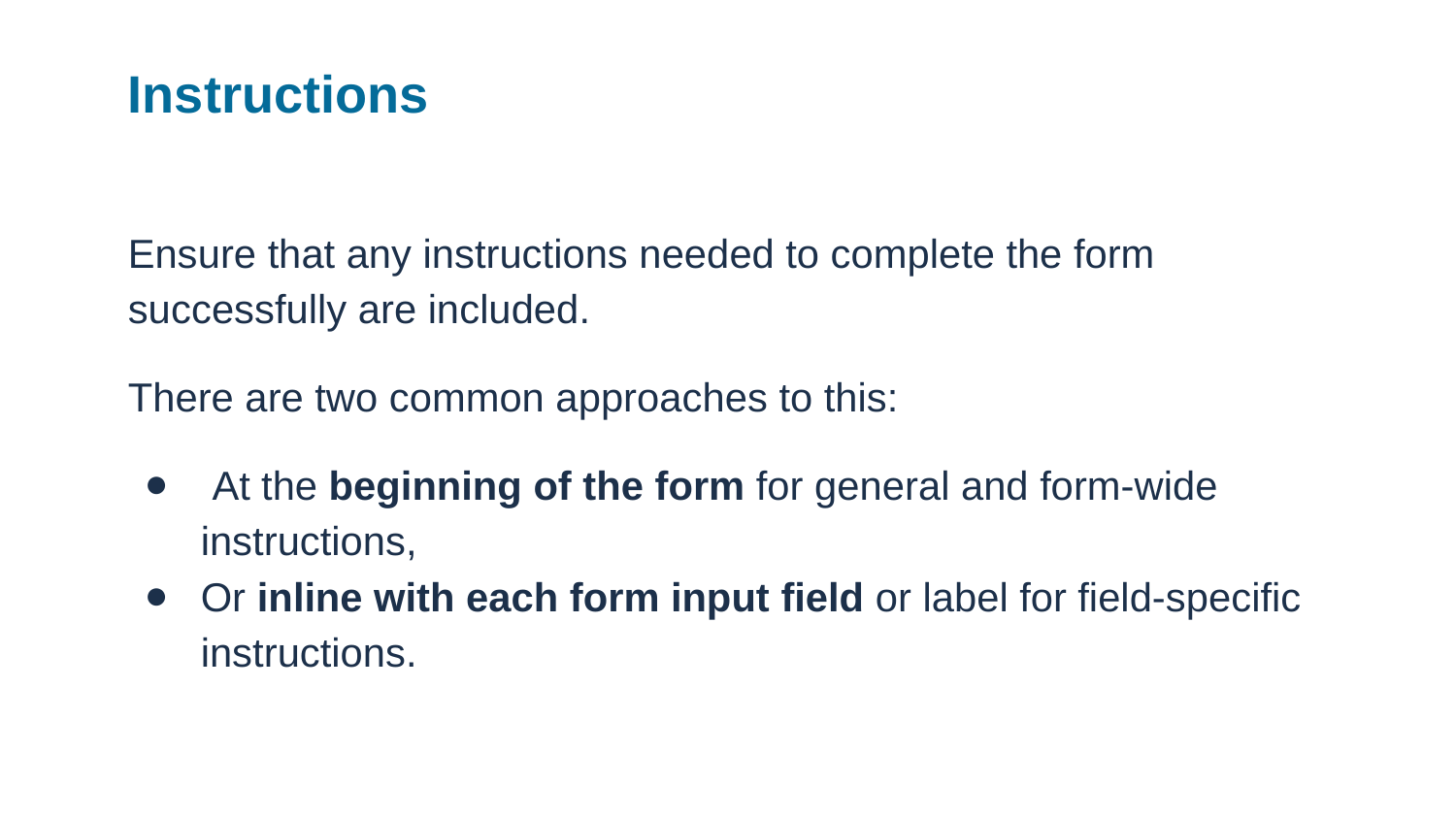

# Instructions
Ensure that any instructions needed to complete the form successfully are included.
There are two common approaches to this:
 At the beginning of the form for general and form-wide instructions,
Or inline with each form input field or label for field-specific instructions.